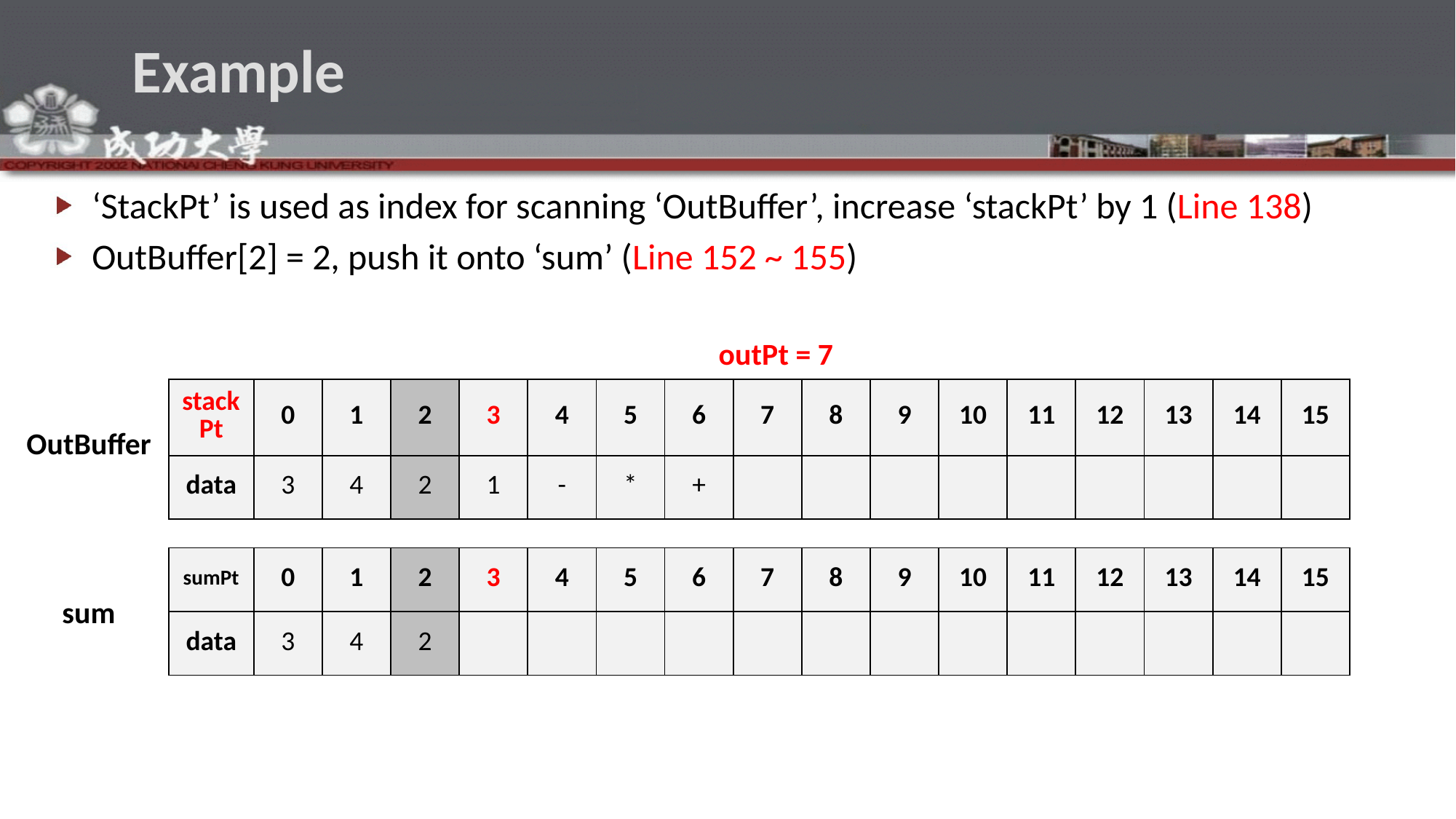

# Example
‘StackPt’ is used as index for scanning ‘OutBuffer’, increase ‘stackPt’ by 1 (Line 138)
OutBuffer[2] = 2, push it onto ‘sum’ (Line 152 ~ 155)
outPt = 7
| stackPt | 0 | 1 | 2 | 3 | 4 | 5 | 6 | 7 | 8 | 9 | 10 | 11 | 12 | 13 | 14 | 15 |
| --- | --- | --- | --- | --- | --- | --- | --- | --- | --- | --- | --- | --- | --- | --- | --- | --- |
| data | 3 | 4 | 2 | 1 | - | \* | + |  |  |  |  |  |  |  |  |  |
OutBuffer
| sumPt | 0 | 1 | 2 | 3 | 4 | 5 | 6 | 7 | 8 | 9 | 10 | 11 | 12 | 13 | 14 | 15 |
| --- | --- | --- | --- | --- | --- | --- | --- | --- | --- | --- | --- | --- | --- | --- | --- | --- |
| data | 3 | 4 | 2 |  |  |  |  |  |  |  |  |  |  |  |  |  |
sum